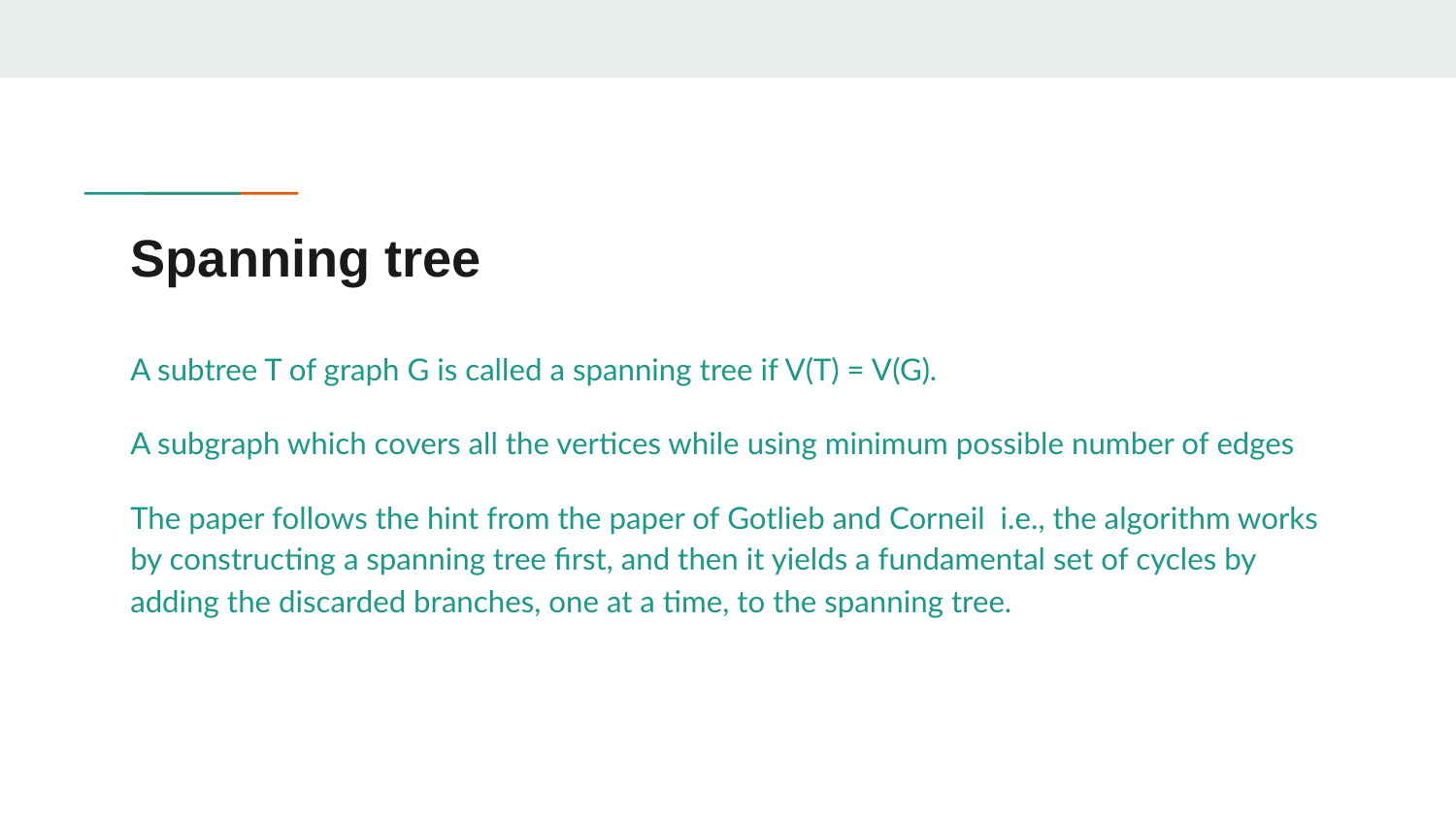

# Spanning tree
A subtree T of graph G is called a spanning tree if V(T) = V(G).
A subgraph which covers all the vertices while using minimum possible number of edges
The paper follows the hint from the paper of Gotlieb and Corneil  i.e., the algorithm works by constructing a spanning tree first, and then it yields a fundamental set of cycles by adding the discarded branches, one at a time, to the spanning tree.